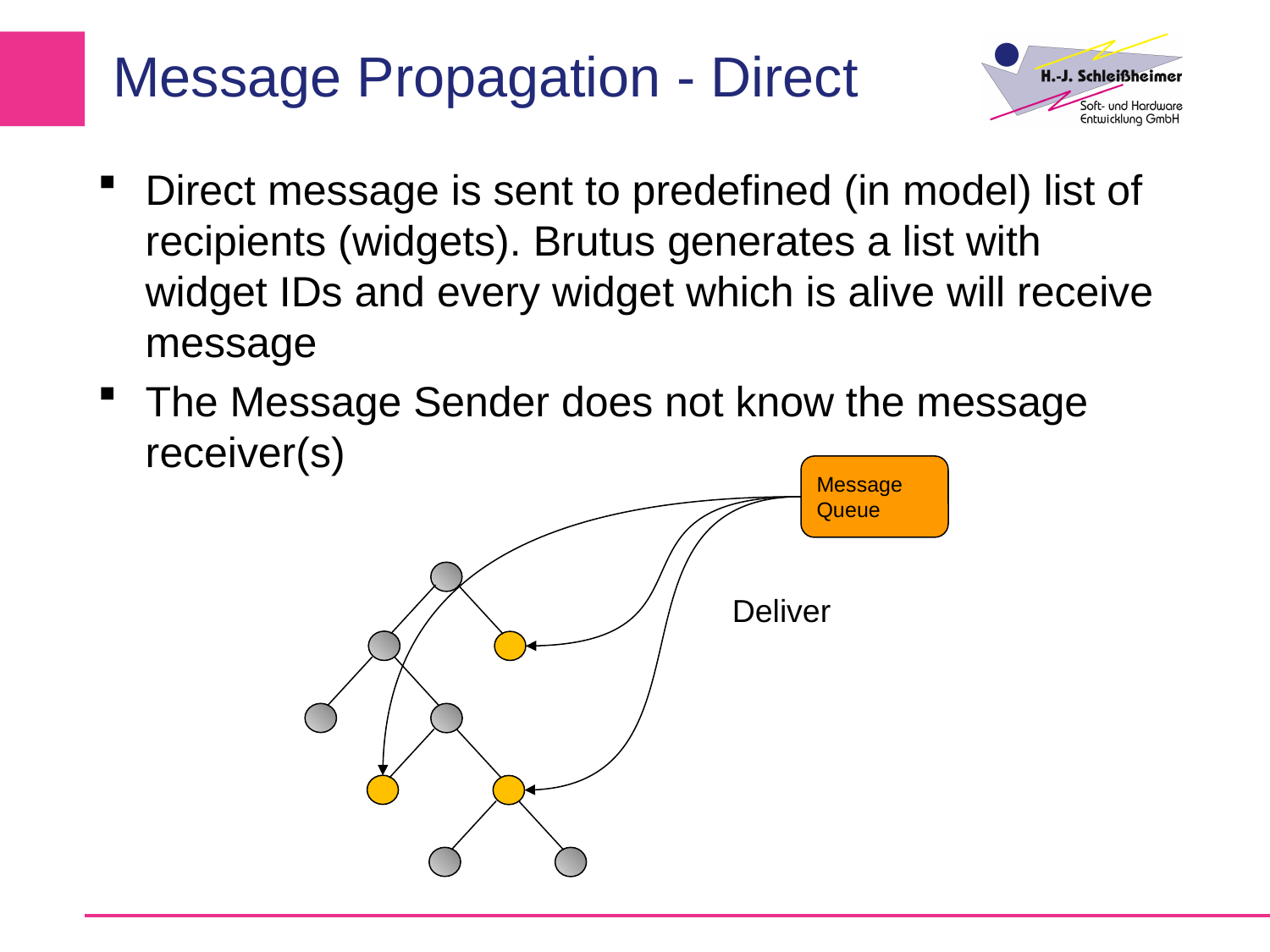

# Message Propagation - Direct
Direct message is sent to predefined (in model) list of recipients (widgets). Brutus generates a list with widget IDs and every widget which is alive will receive message
The Message Sender does not know the message receiver(s)

Message
Queue

Deliver